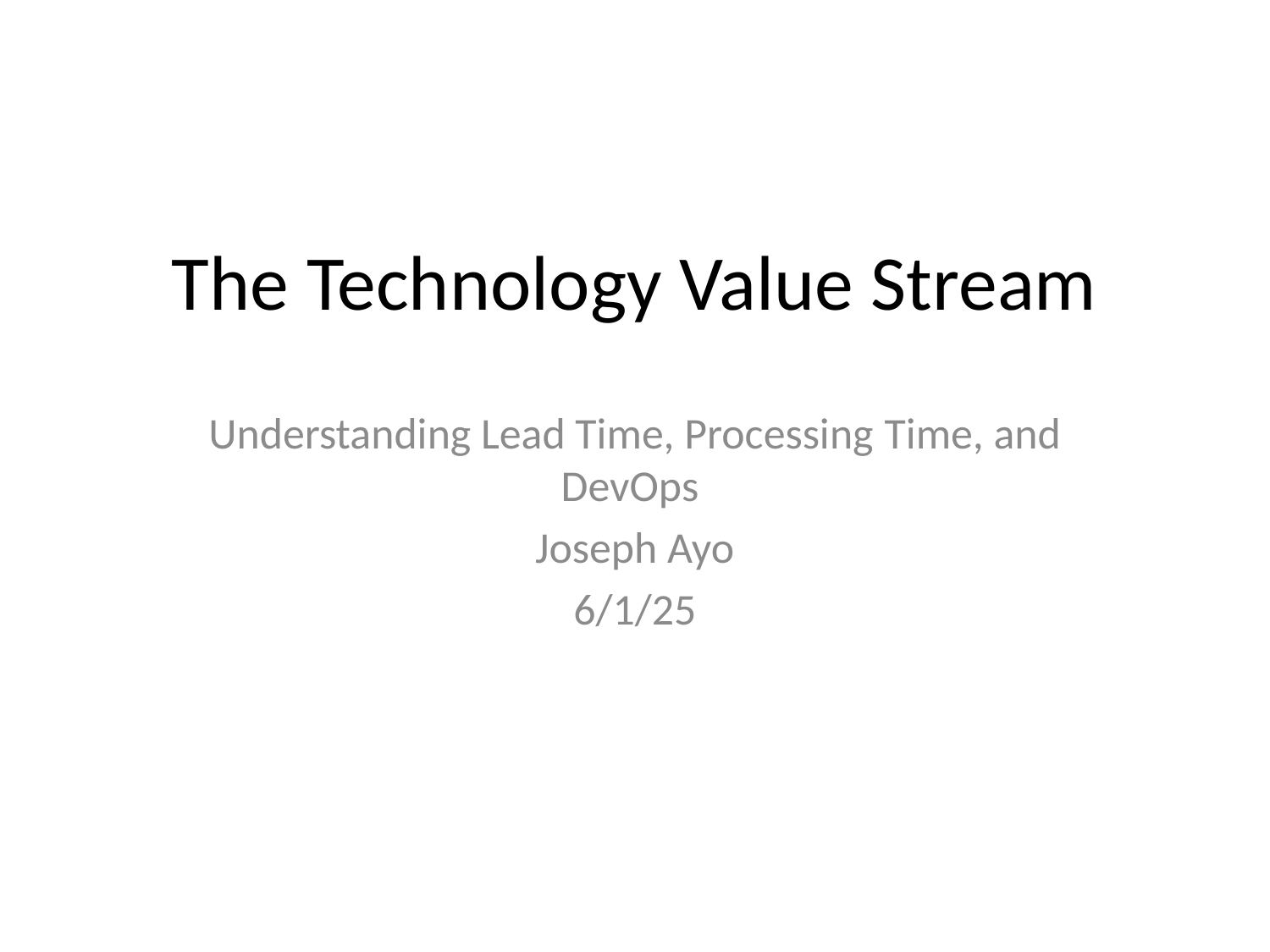

# The Technology Value Stream
Understanding Lead Time, Processing Time, and DevOps
Joseph Ayo
6/1/25